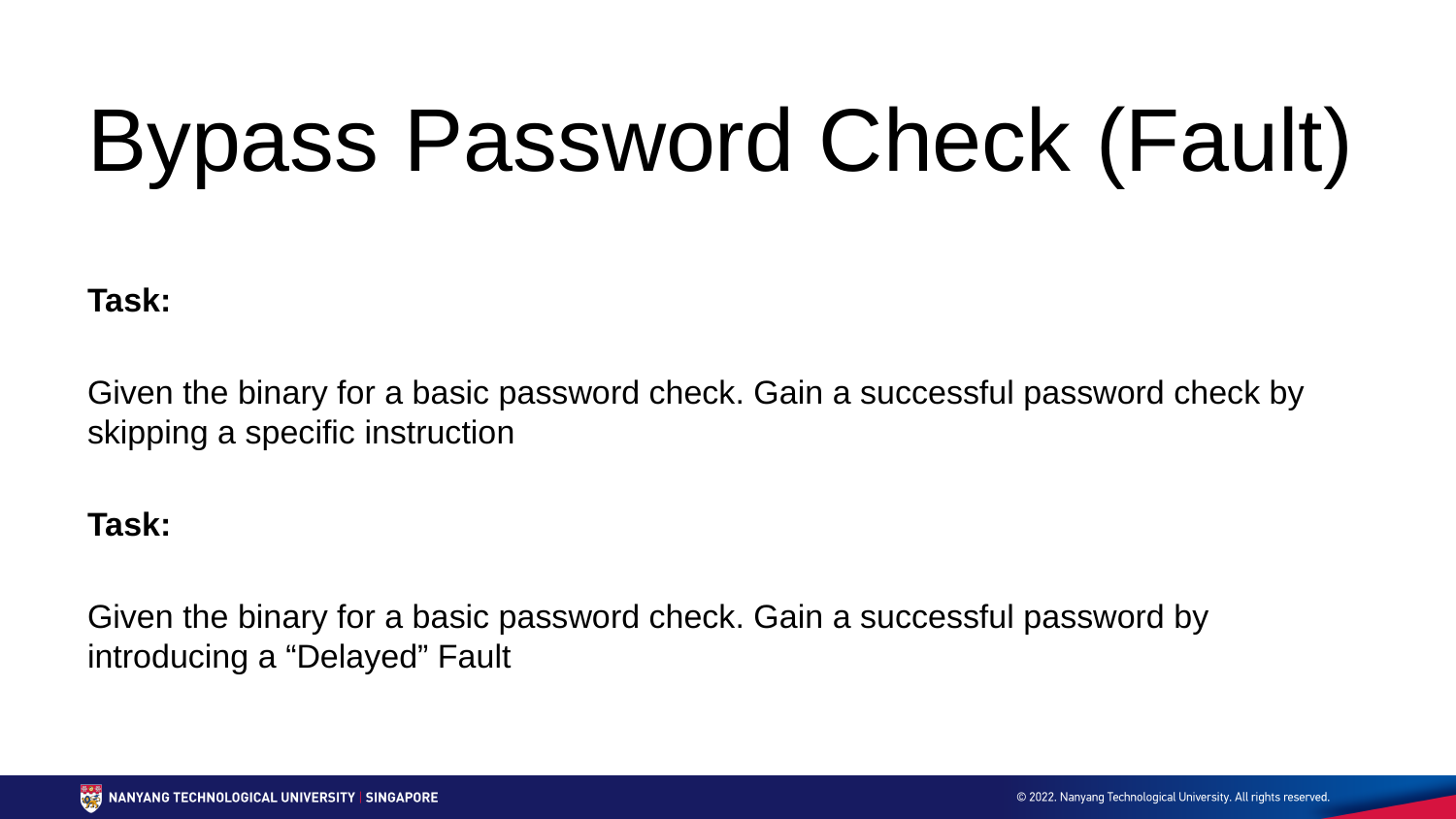

# Bypass Password Check (Fault)

Task:

Given the binary for a basic password check. Gain a successful password check by skipping a specific instruction

Task:

Given the binary for a basic password check. Gain a successful password by introducing a “Delayed” Fault